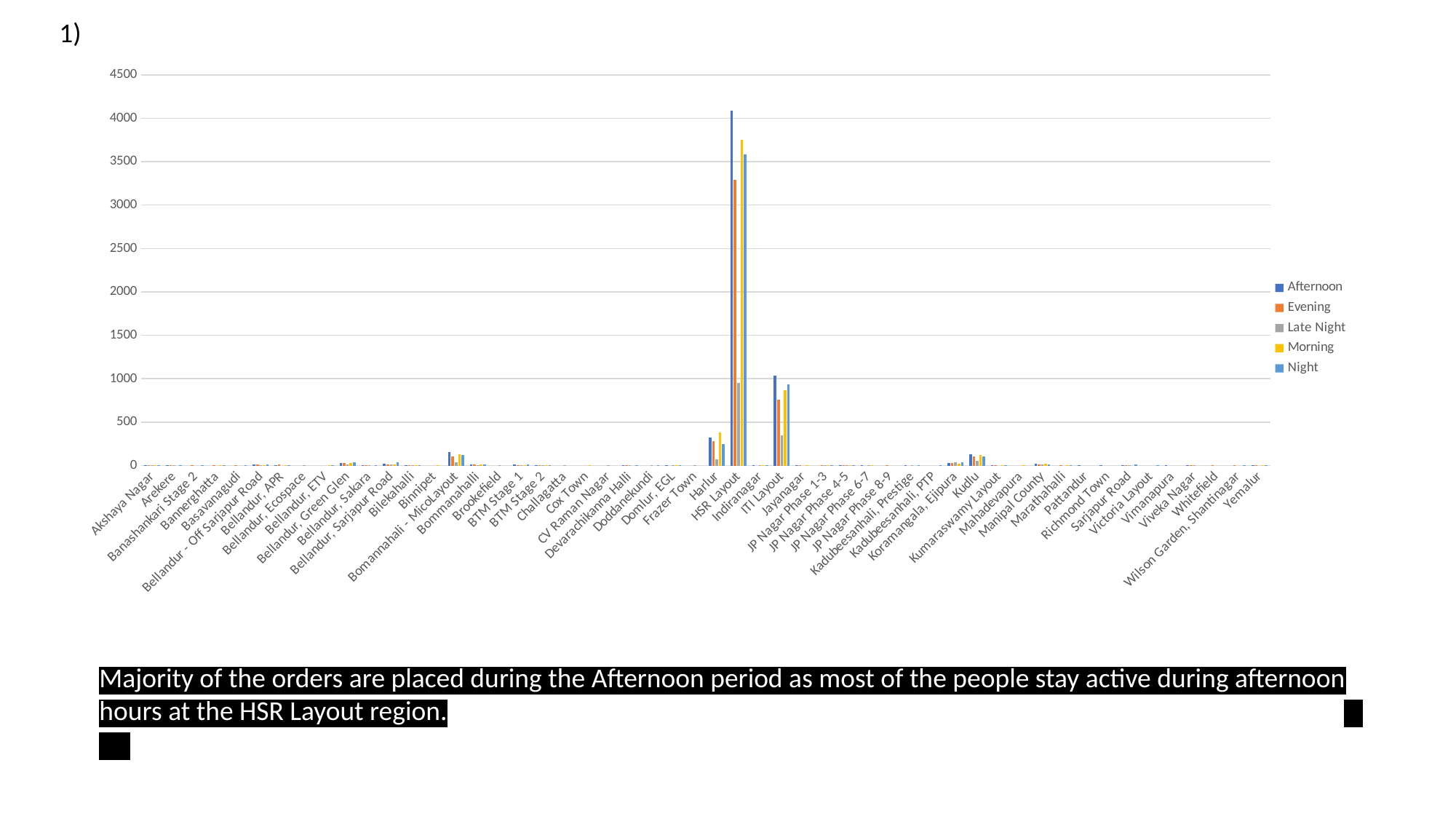

1)

### Chart

| Category | Afternoon | Evening | Late Night | Morning | Night |
|---|---|---|---|---|---|
| Akshaya Nagar | 3.0 | 4.0 | 4.0 | 6.0 | 4.0 |
| Arekere | 1.0 | 1.0 | 2.0 | None | 2.0 |
| Banashankari Stage 2 | None | 1.0 | None | None | 1.0 |
| Bannerghatta | None | 2.0 | None | 1.0 | 2.0 |
| Basavanagudi | None | 2.0 | None | None | 1.0 |
| Bellandur - Off Sarjapur Road | 9.0 | 11.0 | 2.0 | 7.0 | 15.0 |
| Bellandur, APR | 8.0 | 14.0 | None | 6.0 | 1.0 |
| Bellandur, Ecospace | None | None | 1.0 | None | None |
| Bellandur, ETV | None | None | None | 1.0 | 1.0 |
| Bellandur, Green Glen | 32.0 | 27.0 | 12.0 | 27.0 | 36.0 |
| Bellandur, Sakara | 7.0 | 2.0 | 1.0 | None | 1.0 |
| Bellandur, Sarjapur Road | 20.0 | 13.0 | 15.0 | 11.0 | 39.0 |
| Bilekahalli | 2.0 | 5.0 | 1.0 | 2.0 | 1.0 |
| Binnipet | None | None | None | 1.0 | None |
| Bomannahali - MicoLayout | 151.0 | 107.0 | 36.0 | 132.0 | 125.0 |
| Bommanahalli | 13.0 | 13.0 | 6.0 | 10.0 | 10.0 |
| Brookefield | None | None | 1.0 | None | None |
| BTM Stage 1 | 11.0 | 3.0 | 7.0 | 3.0 | 11.0 |
| BTM Stage 2 | 6.0 | 6.0 | 5.0 | 7.0 | 8.0 |
| Challagatta | None | None | 1.0 | None | None |
| Cox Town | None | None | None | 1.0 | None |
| CV Raman Nagar | None | None | 1.0 | None | None |
| Devarachikanna Halli | 1.0 | 3.0 | 1.0 | None | 3.0 |
| Doddanekundi | None | None | 1.0 | None | 1.0 |
| Domlur, EGL | 3.0 | None | 1.0 | 3.0 | 1.0 |
| Frazer Town | None | None | 1.0 | None | None |
| Harlur | 324.0 | 280.0 | 73.0 | 382.0 | 250.0 |
| HSR Layout | 4085.0 | 3288.0 | 953.0 | 3749.0 | 3582.0 |
| Indiranagar | 3.0 | None | 2.0 | 1.0 | 2.0 |
| ITI Layout | 1039.0 | 757.0 | 346.0 | 868.0 | 936.0 |
| Jayanagar | 1.0 | 1.0 | None | 1.0 | None |
| JP Nagar Phase 1-3 | None | 2.0 | 1.0 | 1.0 | 1.0 |
| JP Nagar Phase 4-5 | 2.0 | 1.0 | 1.0 | 2.0 | 1.0 |
| JP Nagar Phase 6-7 | 3.0 | None | 1.0 | 2.0 | None |
| JP Nagar Phase 8-9 | None | 1.0 | None | None | None |
| Kadubeesanhali, Prestige | 1.0 | None | 6.0 | None | 2.0 |
| Kadubeesanhali, PTP | None | None | None | None | 1.0 |
| Koramangala, Ejipura | 33.0 | 30.0 | 35.0 | 25.0 | 37.0 |
| Kudlu | 130.0 | 108.0 | 57.0 | 118.0 | 105.0 |
| Kumaraswamy Layout | 1.0 | 1.0 | None | 1.0 | 1.0 |
| Mahadevapura | None | None | None | 1.0 | None |
| Manipal County | 20.0 | 16.0 | 13.0 | 18.0 | 13.0 |
| Marathahalli | None | 1.0 | None | 1.0 | 1.0 |
| Pattandur | 1.0 | None | None | None | None |
| Richmond Town | 2.0 | None | None | None | None |
| Sarjapur Road | 6.0 | 3.0 | 1.0 | None | 10.0 |
| Victoria Layout | None | None | None | None | 1.0 |
| Vimanapura | 1.0 | None | None | None | None |
| Viveka Nagar | 4.0 | 2.0 | 1.0 | None | None |
| Whitefield | None | 1.0 | None | None | None |
| Wilson Garden, Shantinagar | None | 2.0 | None | None | 2.0 |
| Yemalur | 1.0 | 4.0 | None | 1.0 | 1.0 |
Majority of the orders are placed during the Afternoon period as most of the people stay active during afternoon hours at the HSR Layout region.